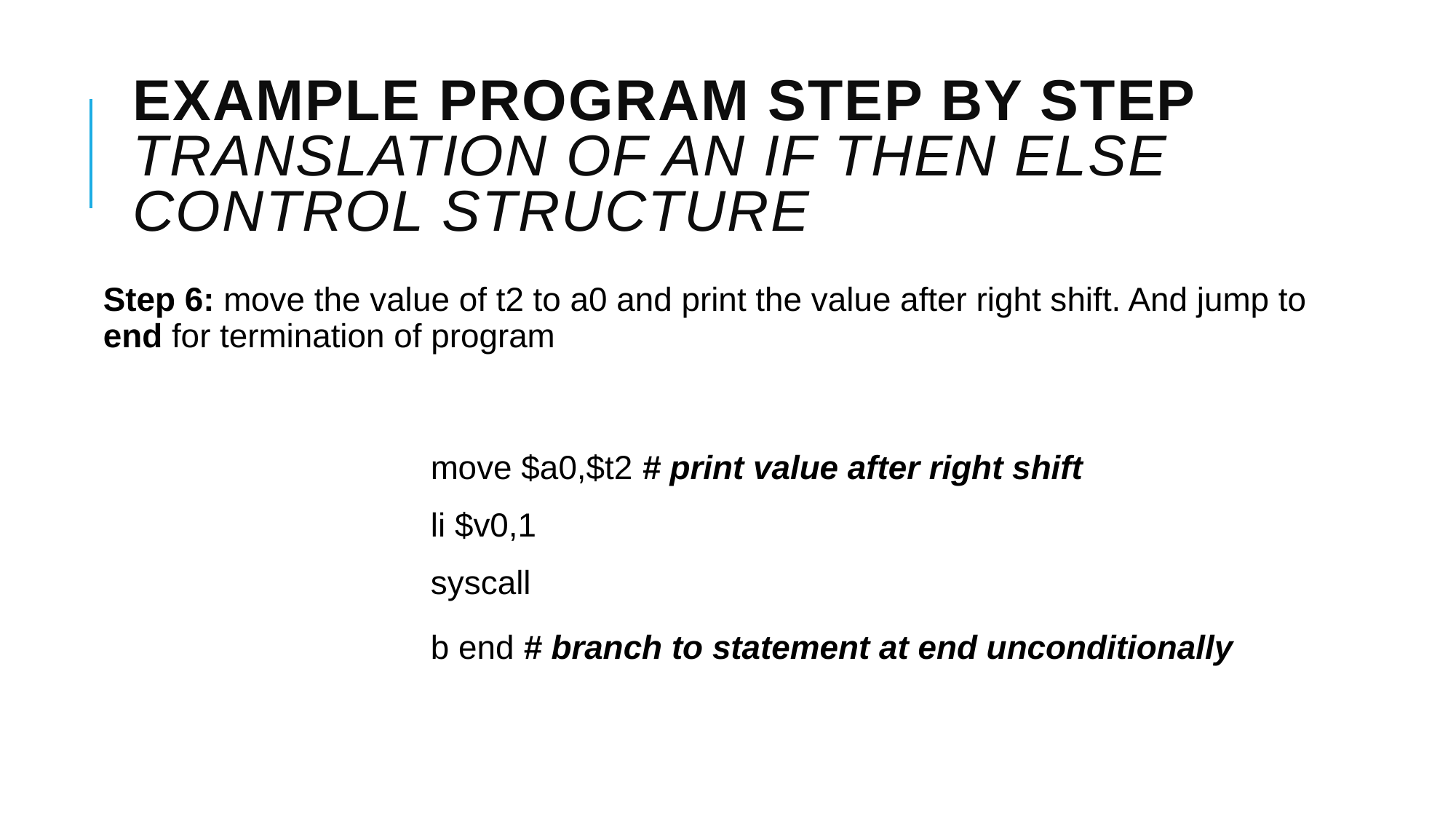

# Example Program Step By Step Translation of an IF THEN ELSE Control Structure
Step 6: move the value of t2 to a0 and print the value after right shift. And jump to end for termination of program
			move $a0,$t2 # print value after right shift
			li $v0,1
			syscall
			b end # branch to statement at end unconditionally